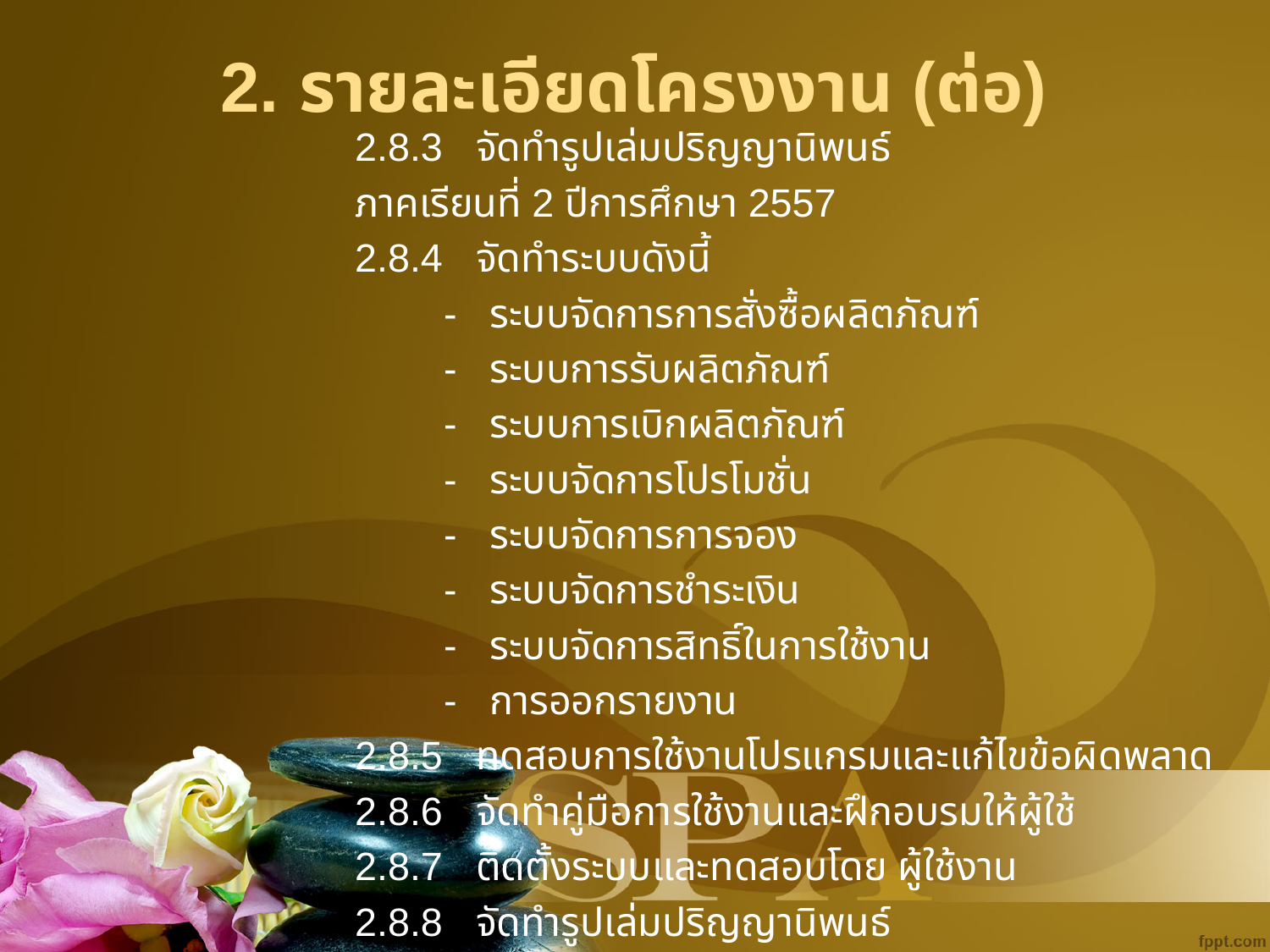

# 2. รายละเอียดโครงงาน (ต่อ)
	2.8.3   จัดทำรูปเล่มปริญญานิพนธ์
	ภาคเรียนที่ 2 ปีการศึกษา 2557
	2.8.4   จัดทำระบบดังนี้
		-   ระบบจัดการการสั่งซื้อผลิตภัณฑ์
		-   ระบบการรับผลิตภัณฑ์
		-   ระบบการเบิกผลิตภัณฑ์
		-   ระบบจัดการโปรโมชั่น
		-   ระบบจัดการการจอง
		-   ระบบจัดการชำระเงิน
		-   ระบบจัดการสิทธิ์ในการใช้งาน
		-   การออกรายงาน
	2.8.5   ทดสอบการใช้งานโปรแกรมและแก้ไขข้อผิดพลาด
	2.8.6   จัดทำคู่มือการใช้งานและฝึกอบรมให้ผู้ใช้
	2.8.7   ติดตั้งระบบและทดสอบโดย ผู้ใช้งาน
	2.8.8   จัดทำรูปเล่มปริญญานิพนธ์